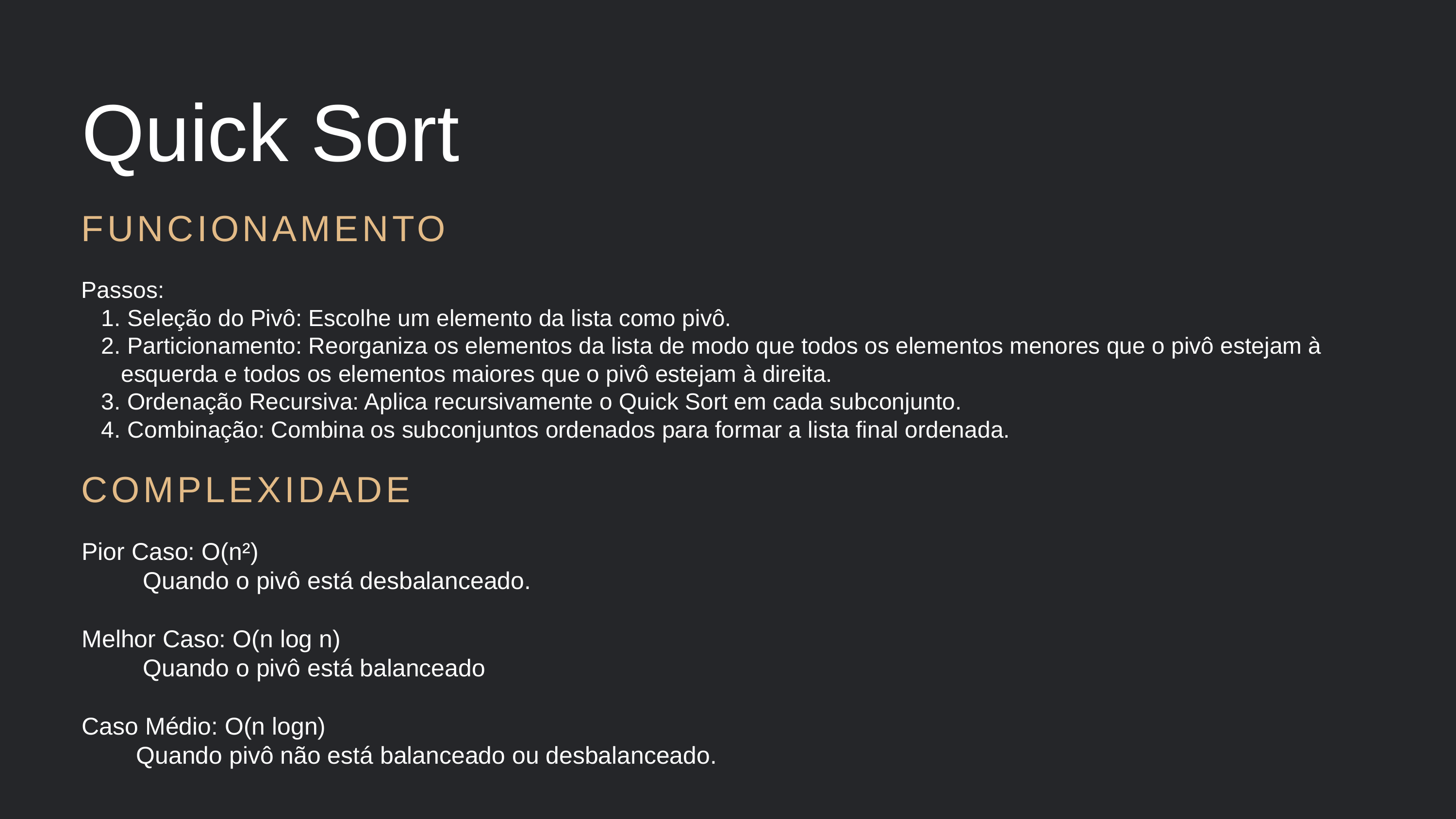

Quick Sort
FUNCIONAMENTO
Passos:
 Seleção do Pivô: Escolhe um elemento da lista como pivô.
 Particionamento: Reorganiza os elementos da lista de modo que todos os elementos menores que o pivô estejam à esquerda e todos os elementos maiores que o pivô estejam à direita.
 Ordenação Recursiva: Aplica recursivamente o Quick Sort em cada subconjunto.
 Combinação: Combina os subconjuntos ordenados para formar a lista final ordenada.
COMPLEXIDADE
Pior Caso: O(n²)
         Quando o pivô está desbalanceado.

Melhor Caso: O(n log n)
         Quando o pivô está balanceado

Caso Médio: O(n logn)
        Quando pivô não está balanceado ou desbalanceado.